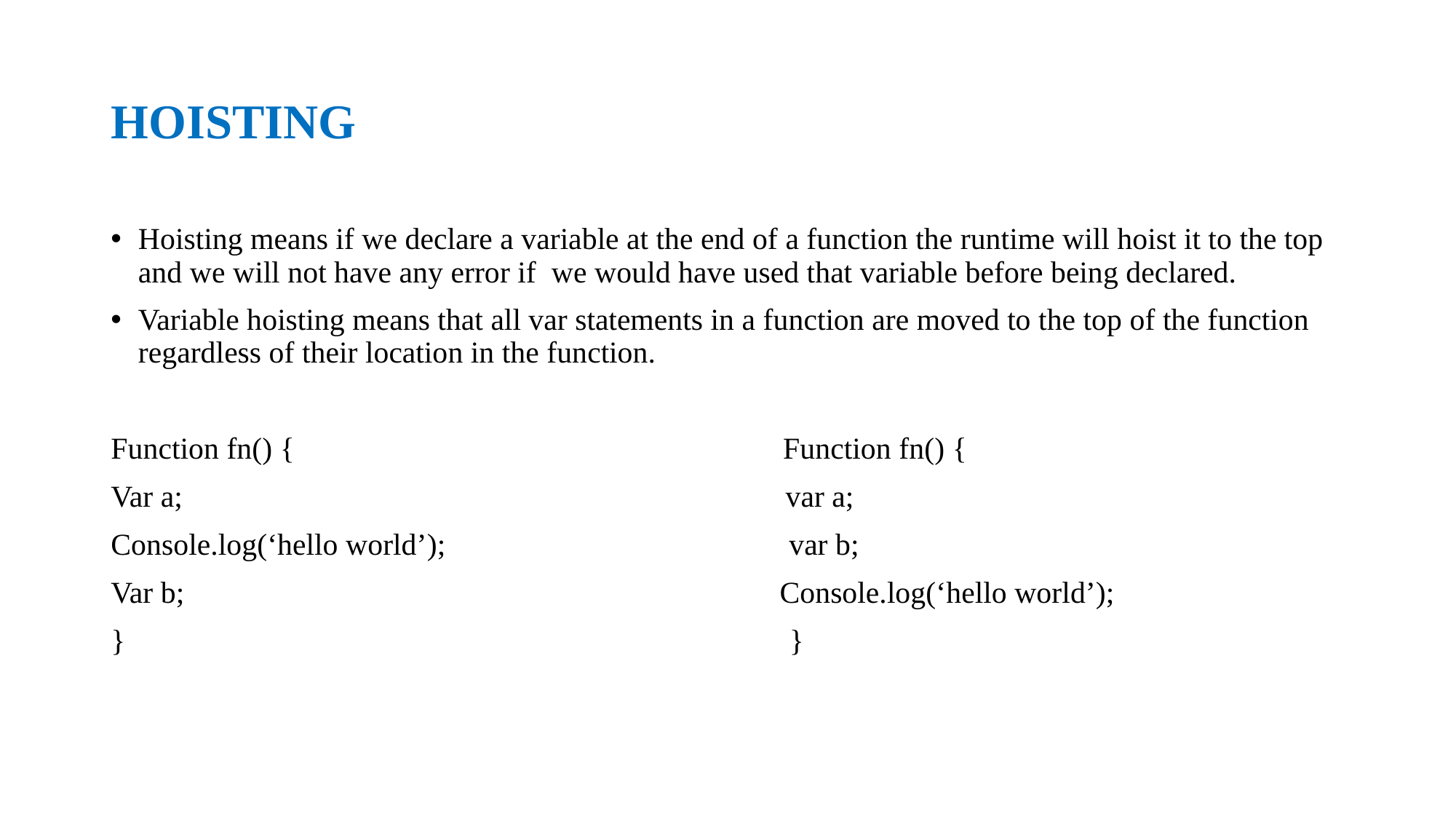

# HOISTING
Hoisting means if we declare a variable at the end of a function the runtime will hoist it to the top and we will not have any error if  we would have used that variable before being declared.
Variable hoisting means that all var statements in a function are moved to the top of the function regardless of their location in the function.

Function fn() {                                                                Function fn() {
Var a;                                                                               var a;
Console.log(‘hello world’);                                             var b;
Var b;                                                                              Console.log(‘hello world’);
}                                                                                       }